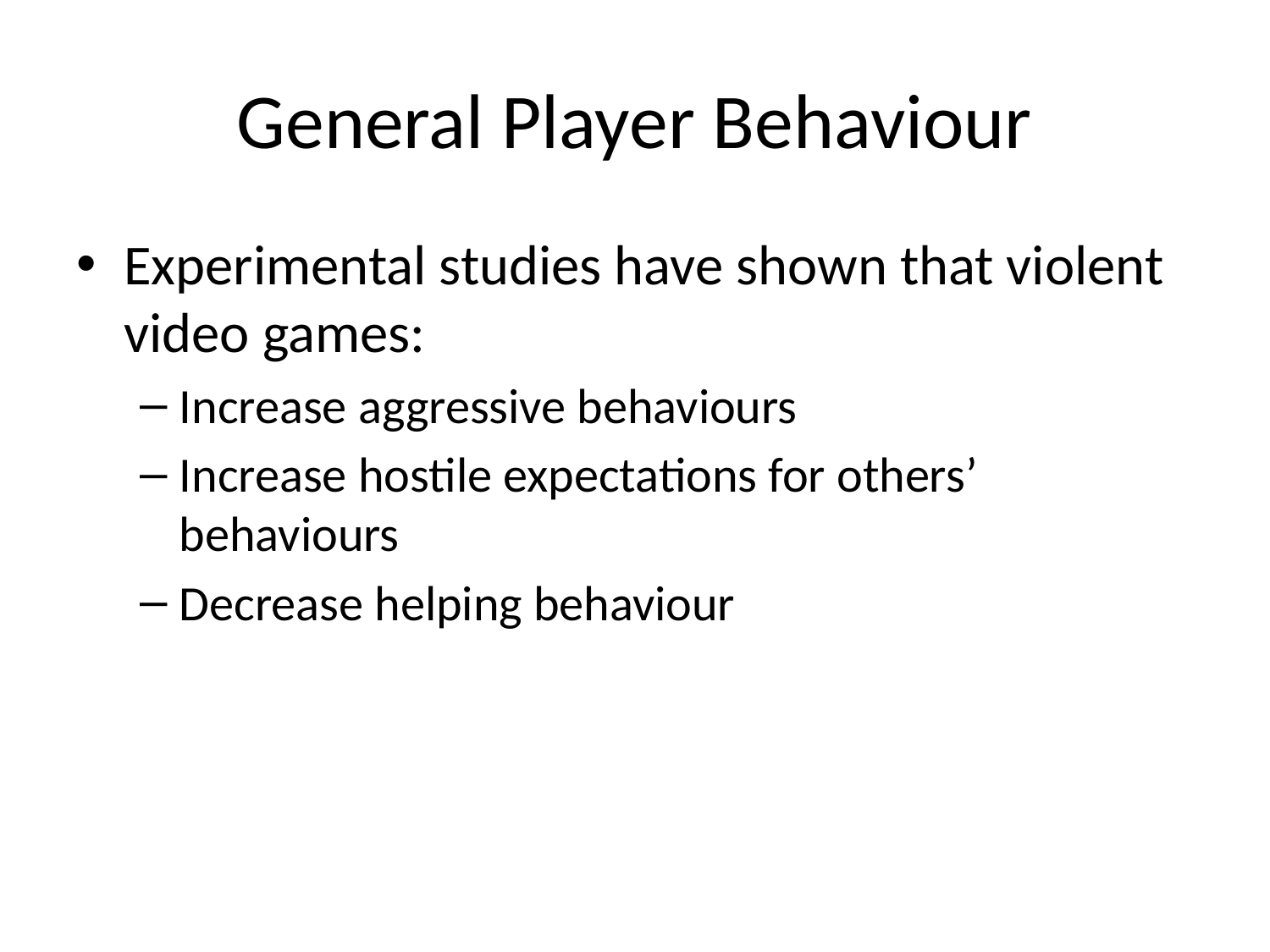

# General Player Behaviour
Experimental studies have shown that violent video games:
Increase aggressive behaviours
Increase hostile expectations for others’ behaviours
Decrease helping behaviour